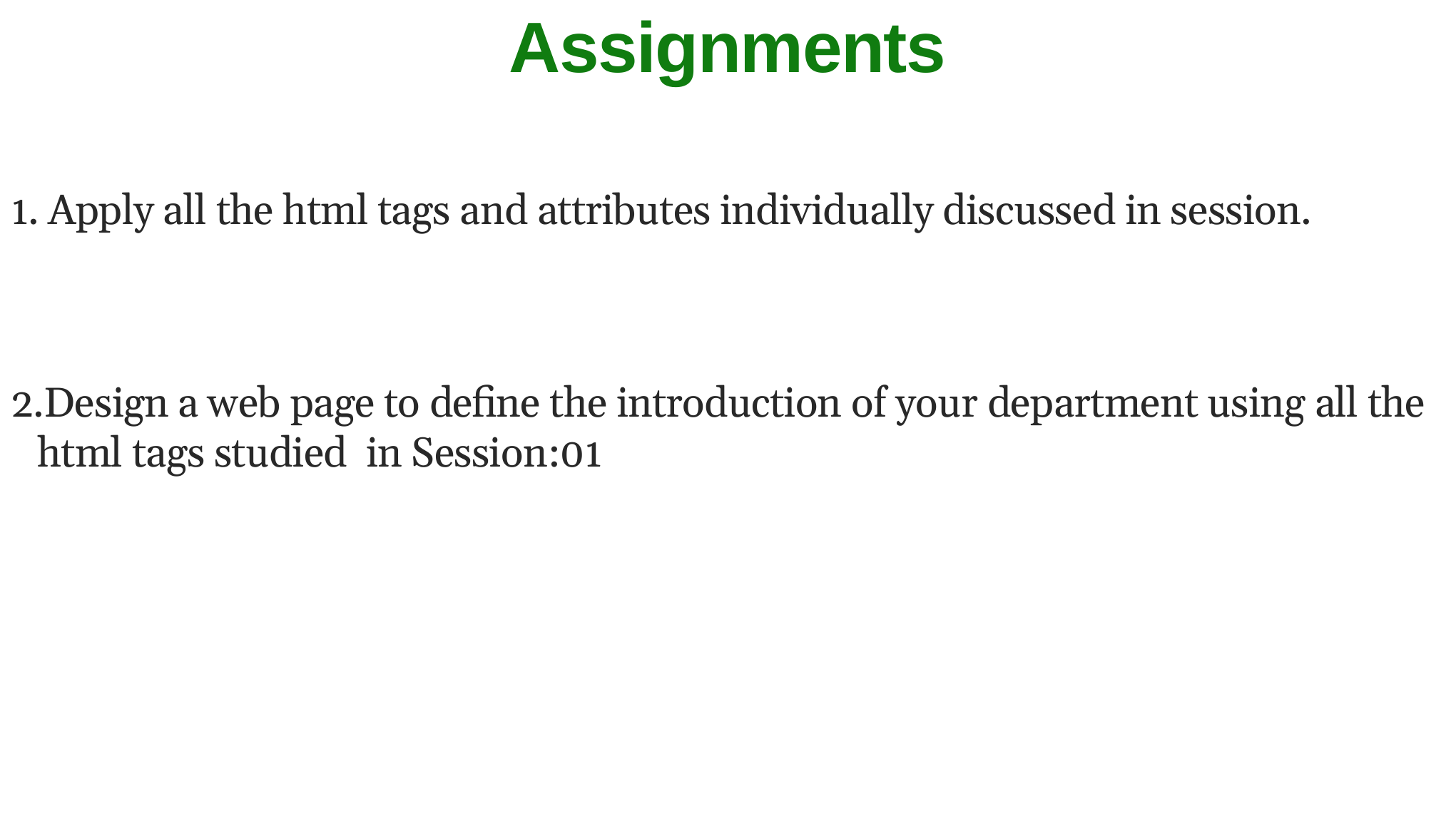

# Assignments
1. Apply all the html tags and attributes individually discussed in session.

2.Design a web page to define the introduction of your department using all the html tags studied  in Session:01